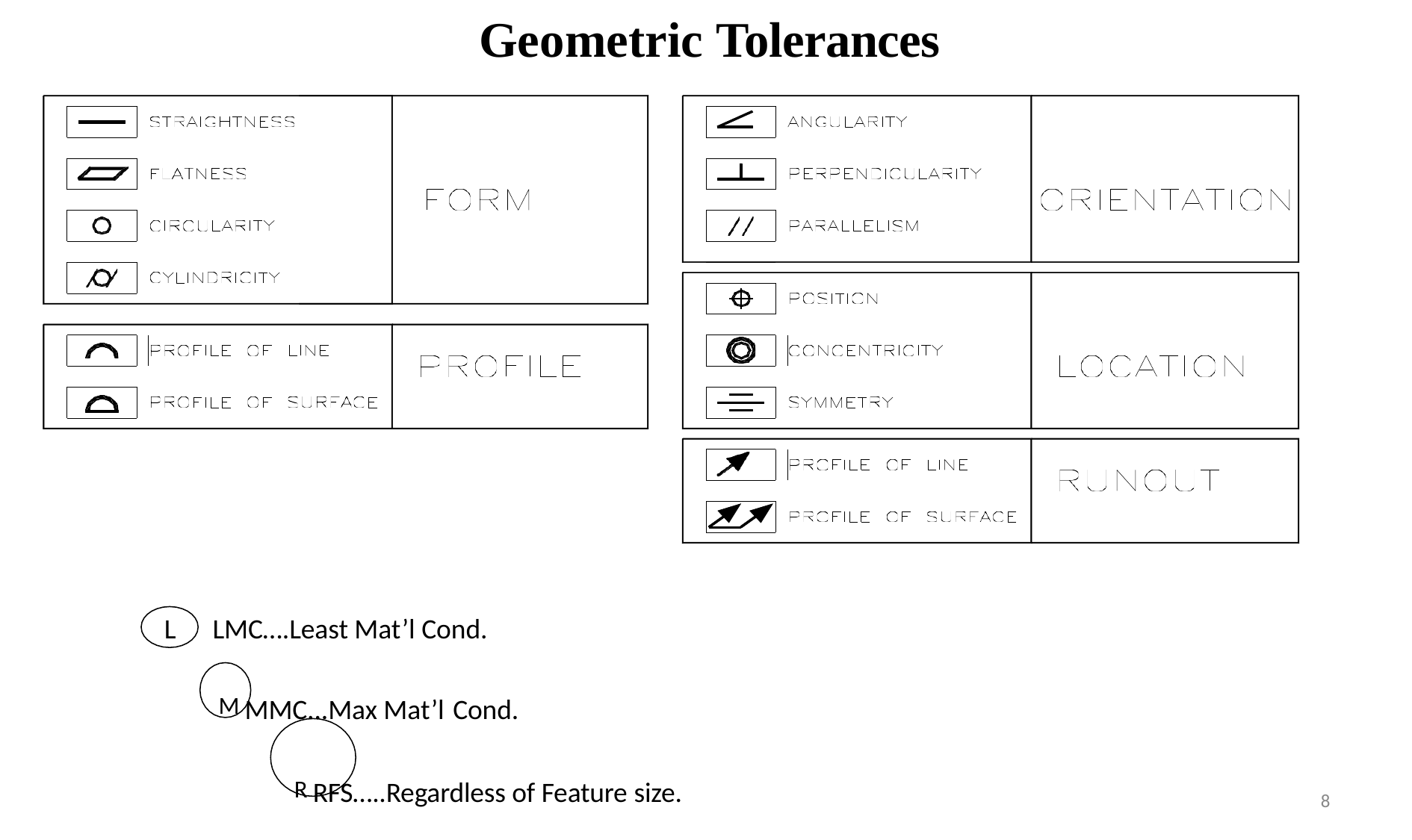

# Geometric Tolerances

L	LMC….Least Mat’l Cond.

M MMC...Max Mat’l Cond.

R RFS…..Regardless of Feature size.

8